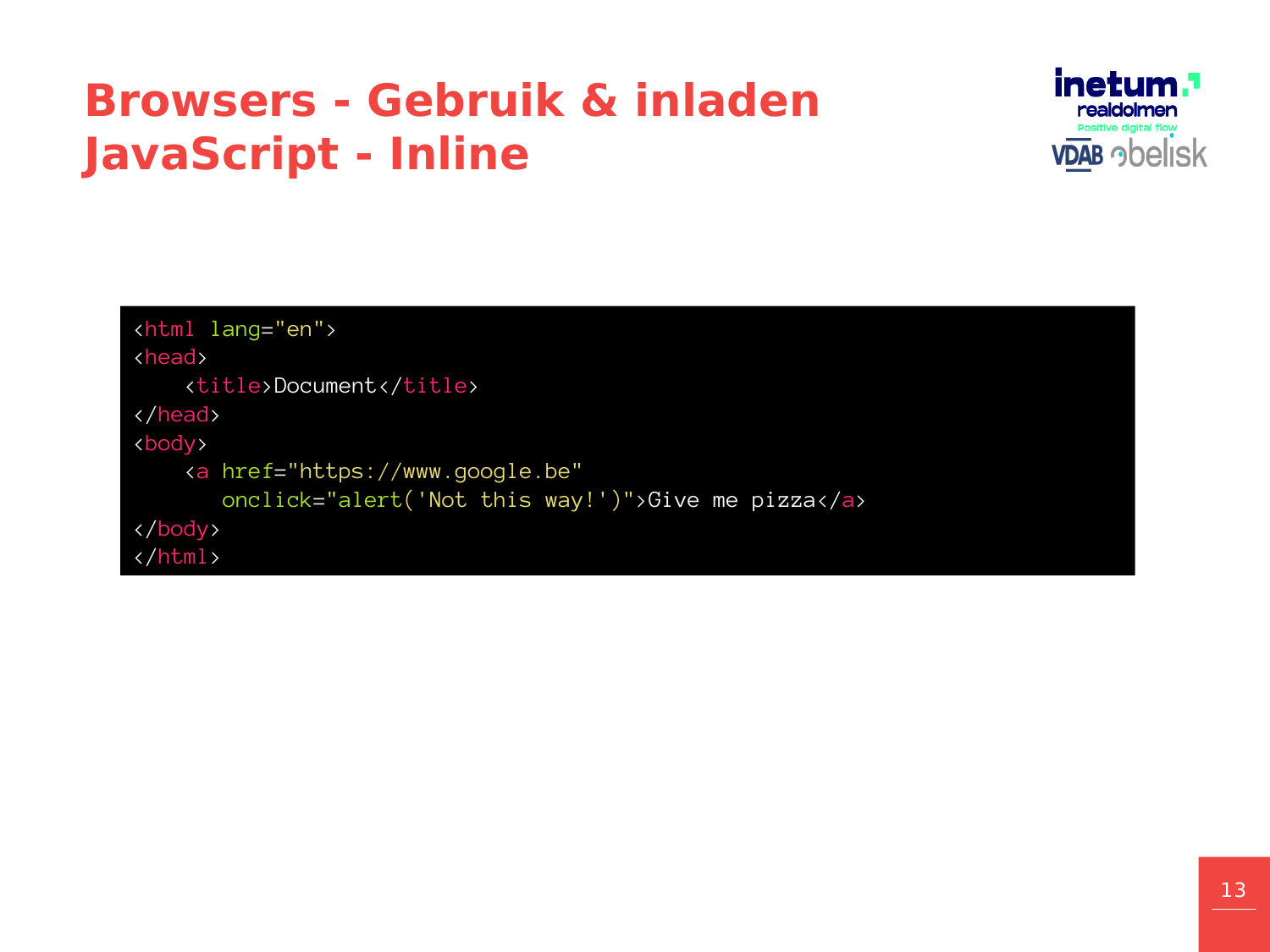

# Browsers - Gebruik & inladen JavaScript - Inline
<html lang="en">
<head>
    <title>Document</title>
</head>
<body>
    <a href="https://www.google.be"
       onclick="alert('Not this way!')">Give me pizza</a>
</body>
</html>